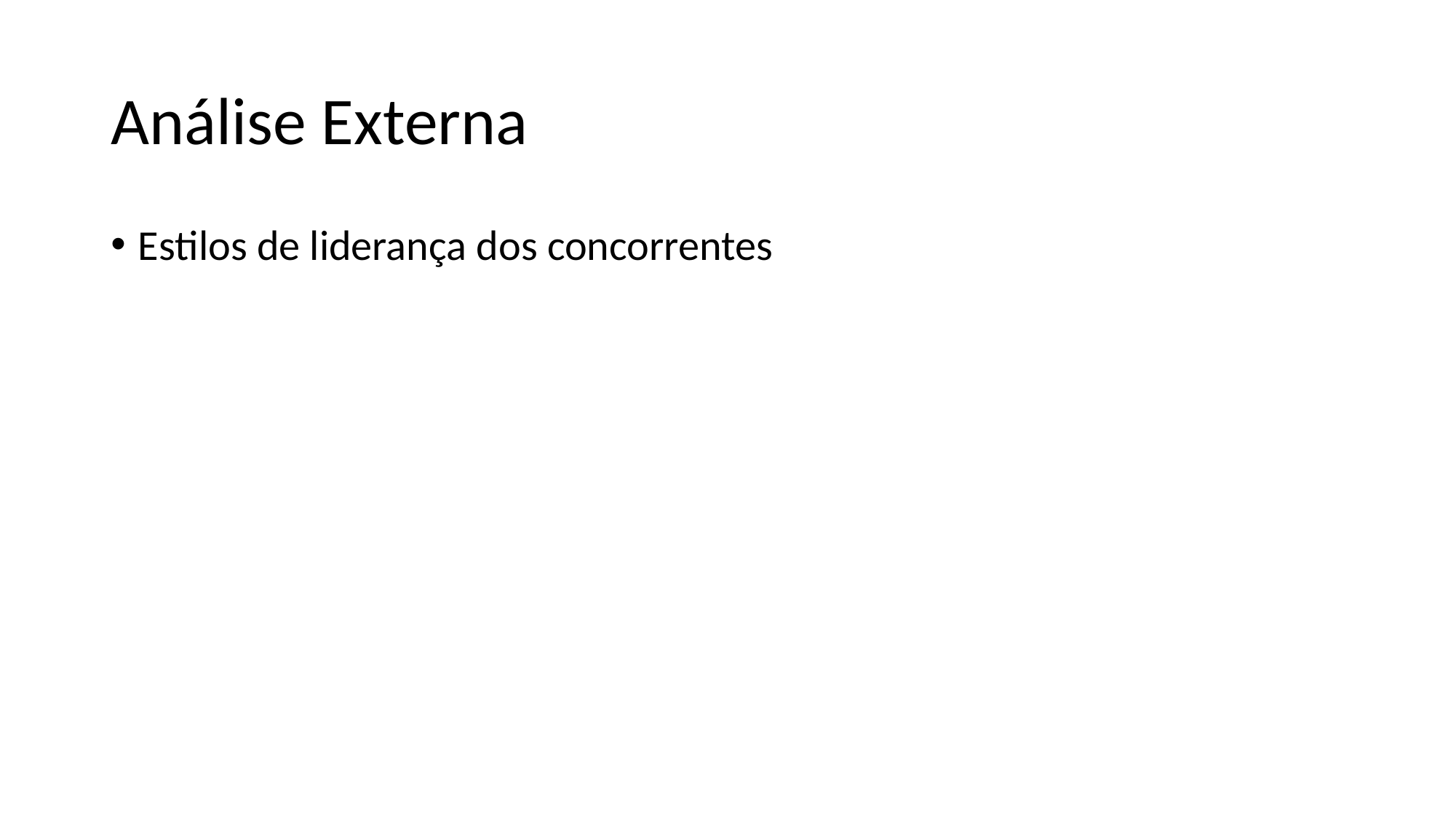

# Análise Externa
Estilos de liderança dos concorrentes